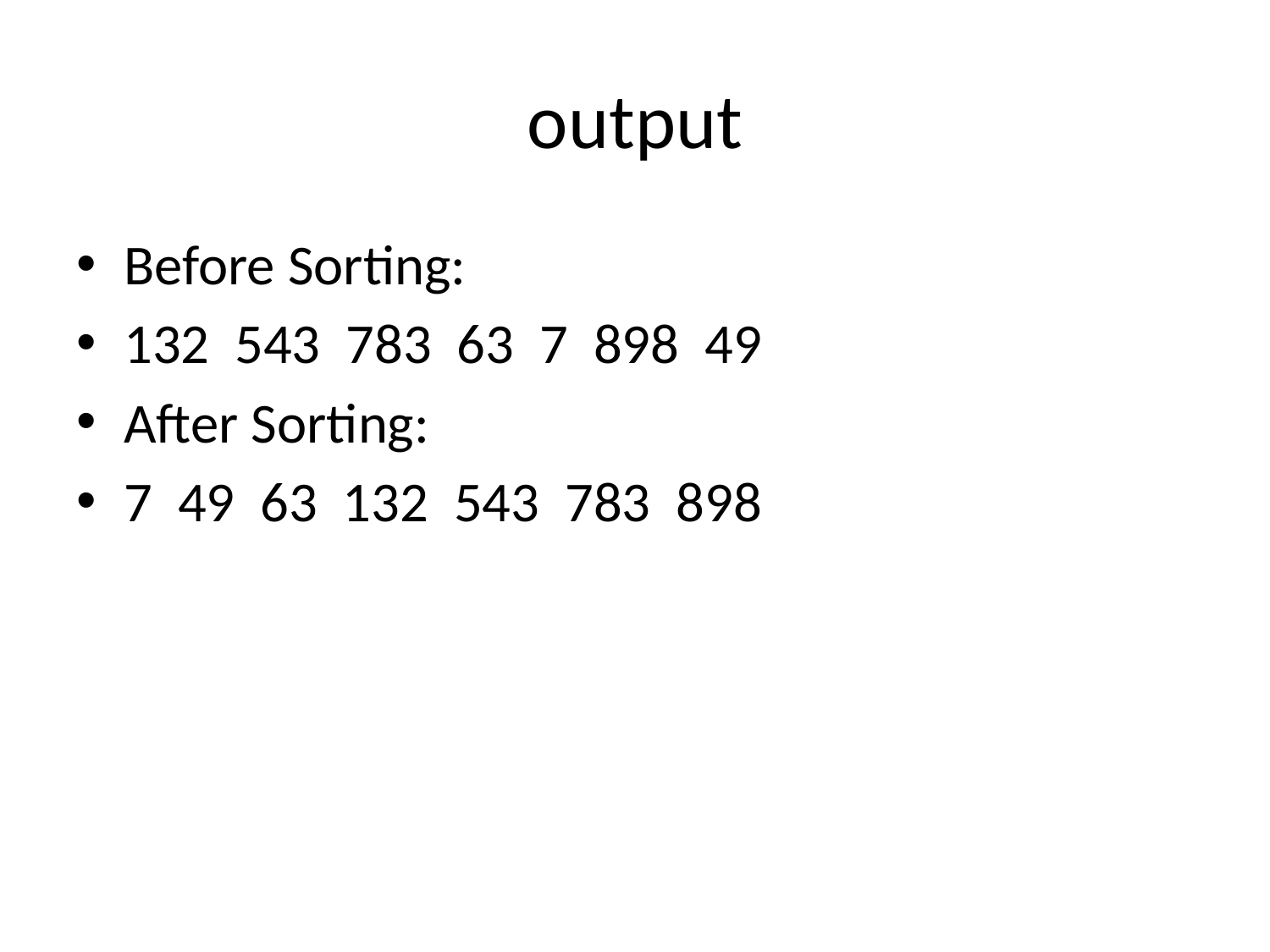

# output
Before Sorting:
132  543  783  63  7  898  49
After Sorting:
7  49  63  132  543  783  898